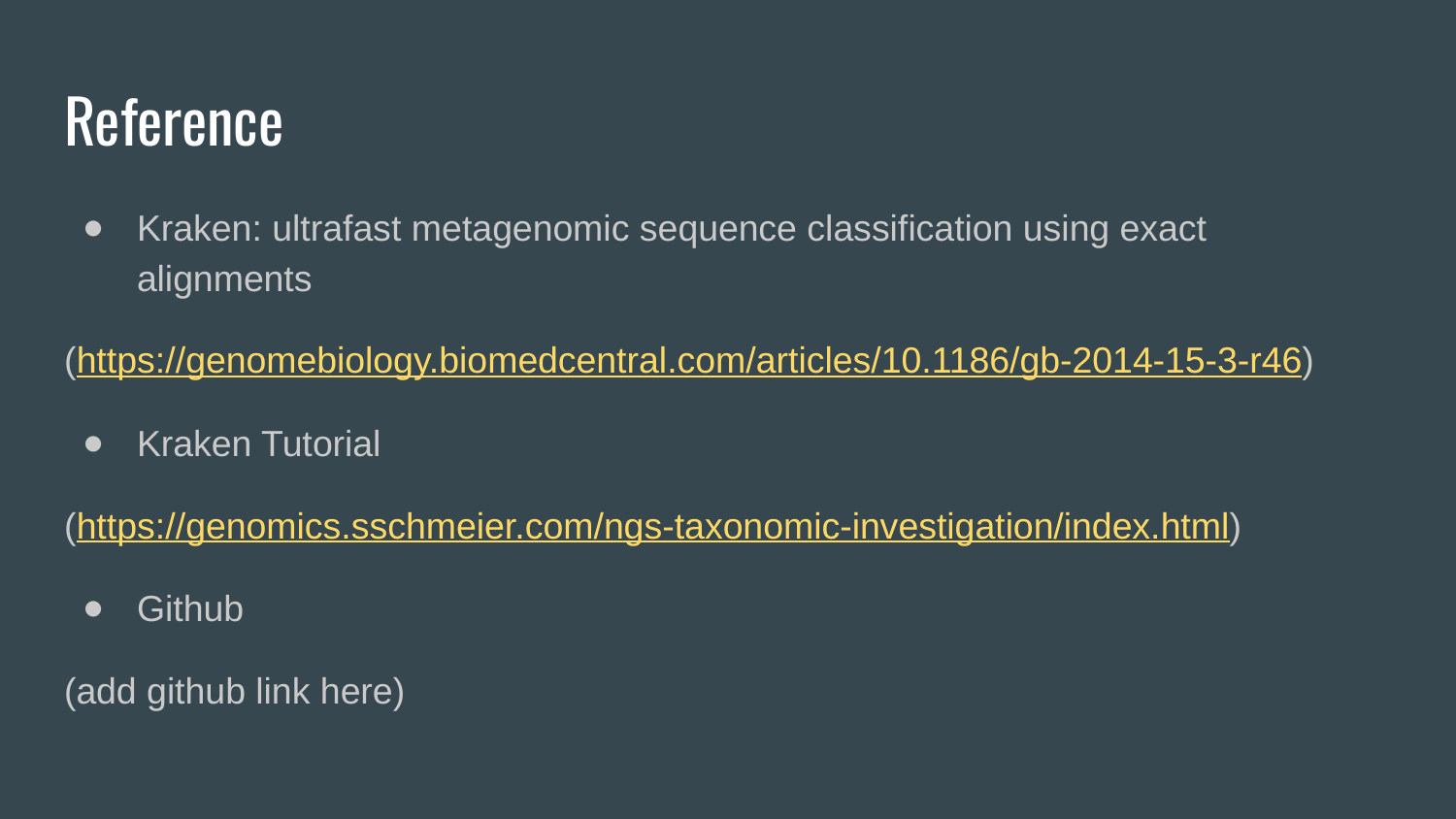

# Reference
Kraken: ultrafast metagenomic sequence classification using exact alignments
(https://genomebiology.biomedcentral.com/articles/10.1186/gb-2014-15-3-r46)
Kraken Tutorial
(https://genomics.sschmeier.com/ngs-taxonomic-investigation/index.html)
Github
(add github link here)